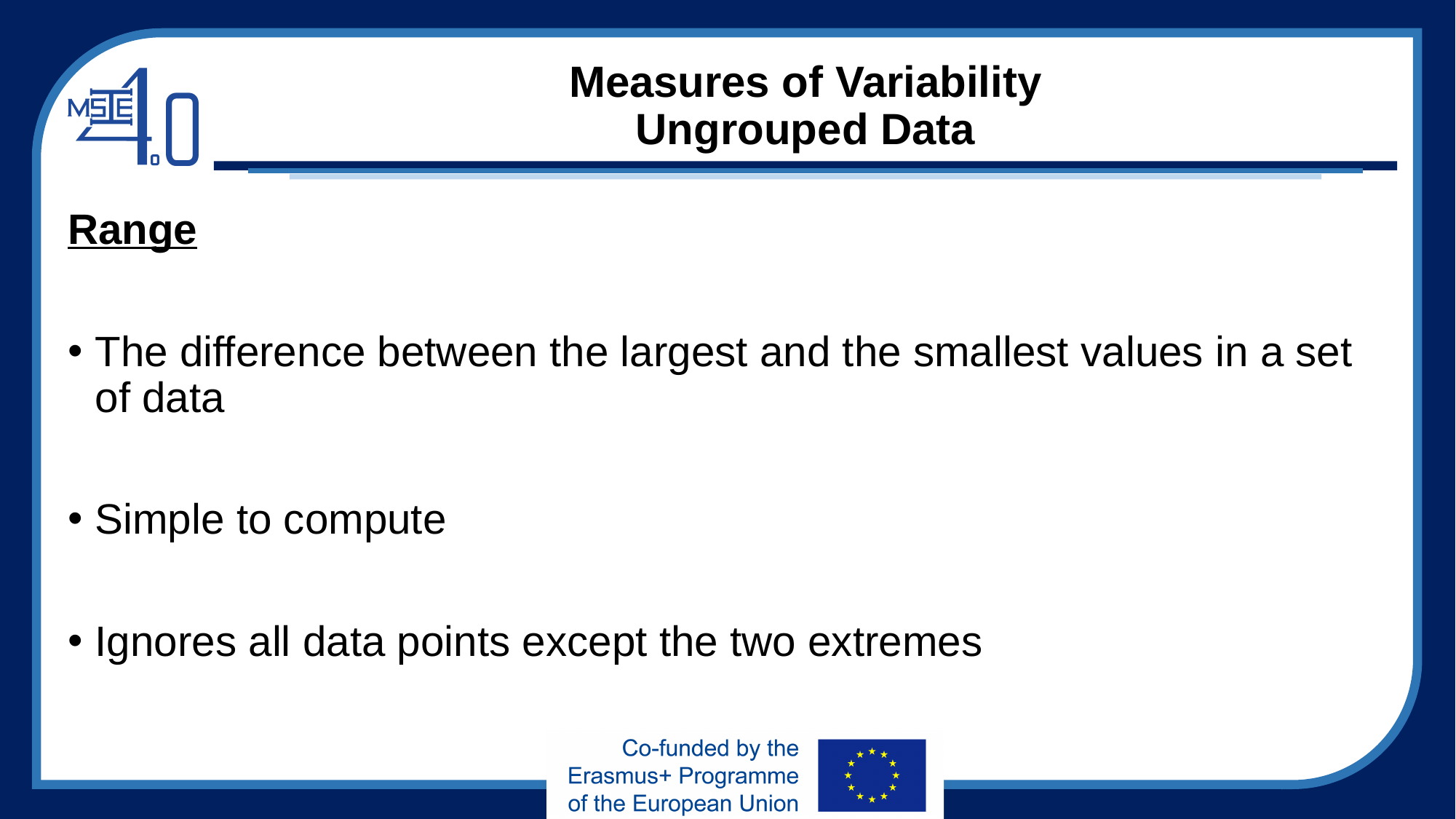

# Measures of Variability Ungrouped Data
Range

The difference between the largest and the smallest values in a set of data

Simple to compute

Ignores all data points except the two extremes